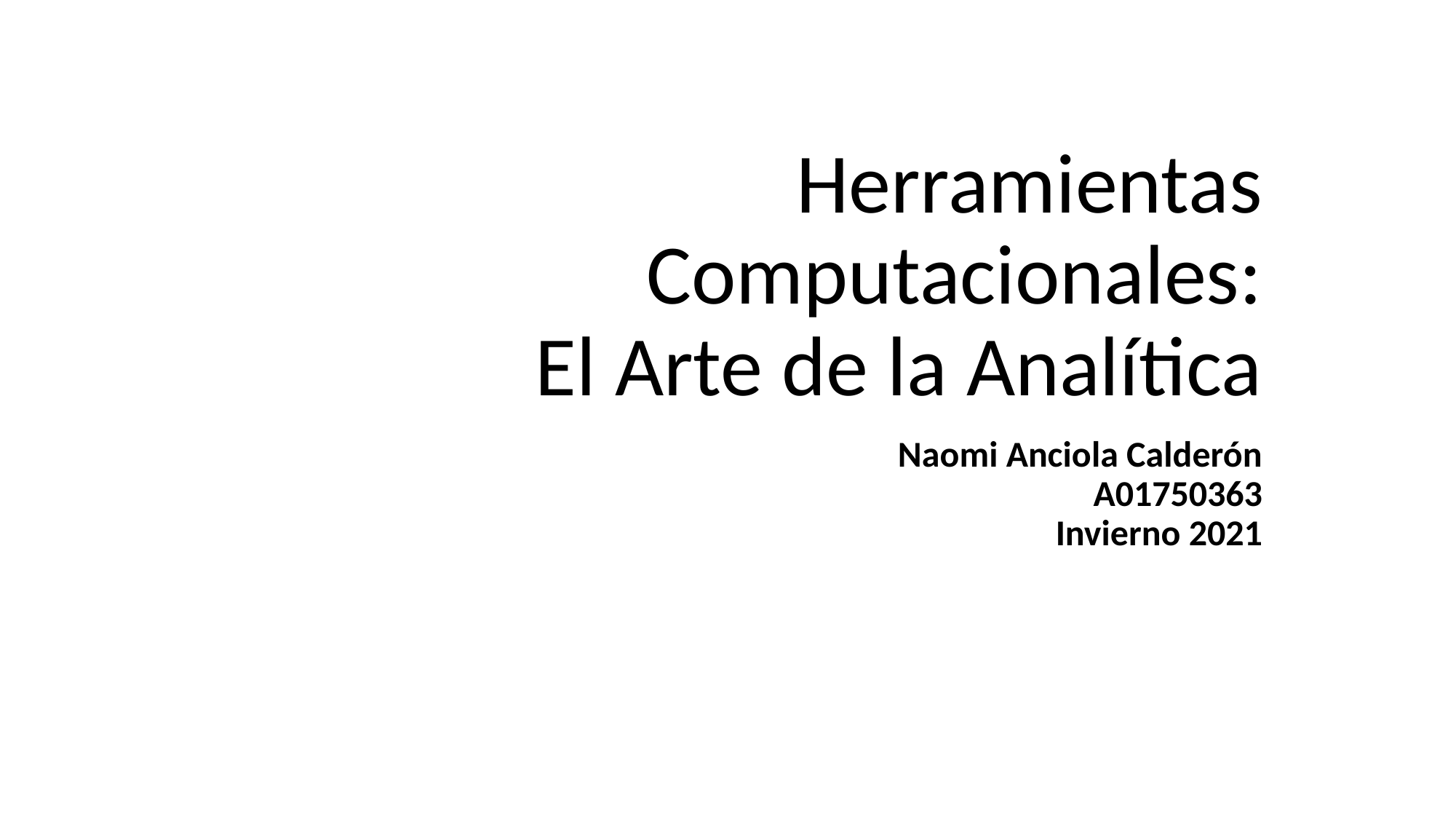

# Herramientas Computacionales: El Arte de la Analítica
Naomi Anciola Calderón
A01750363
Invierno 2021